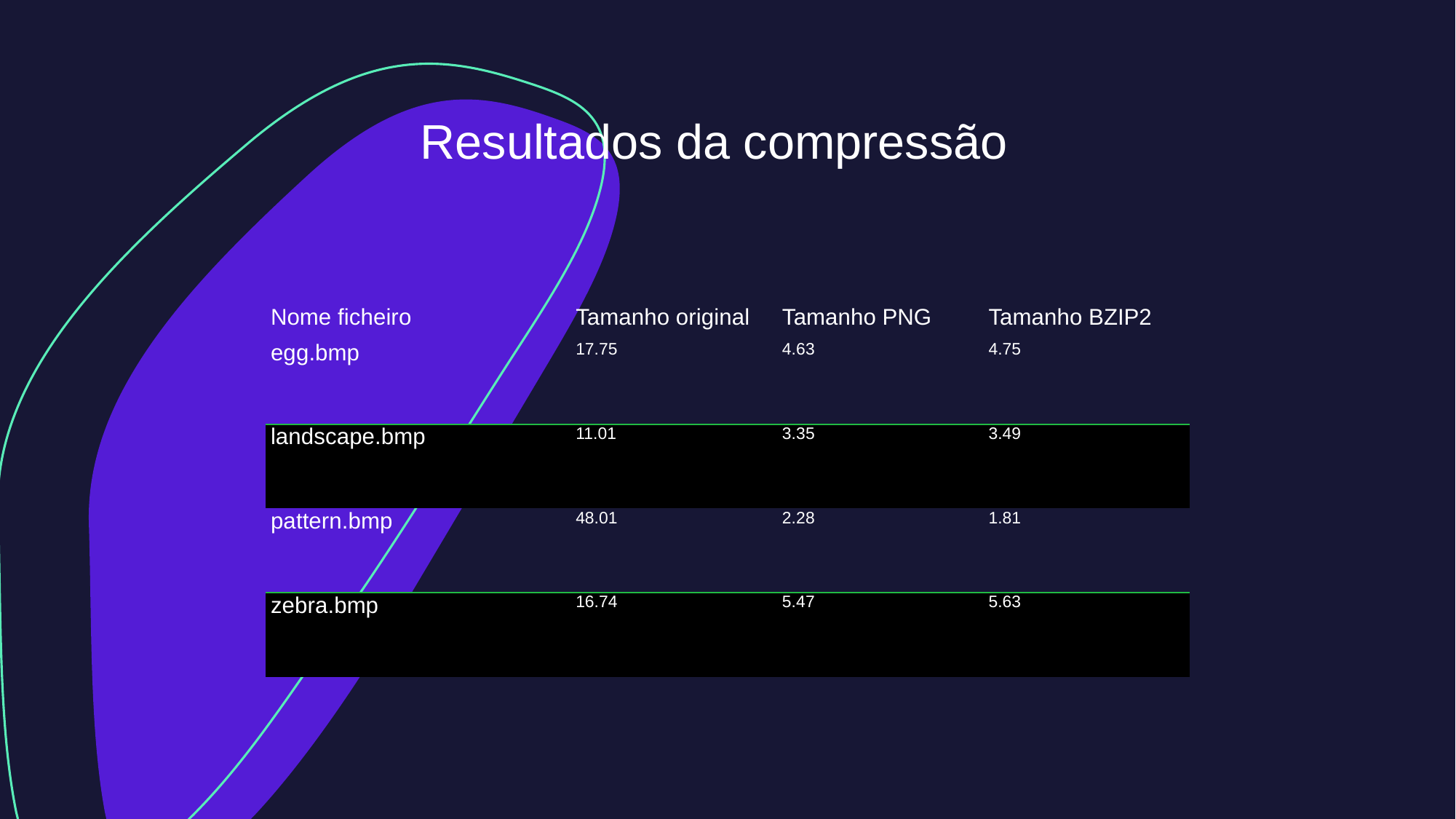

# Resultados da compressão
| Nome ficheiro | Tamanho original | Tamanho PNG | Tamanho BZIP2 |
| --- | --- | --- | --- |
| egg.bmp | 17.75 | 4.63 | 4.75 |
| landscape.bmp | 11.01 | 3.35 | 3.49 |
| pattern.bmp | 48.01 | 2.28 | 1.81 |
| zebra.bmp | 16.74 | 5.47 | 5.63 |